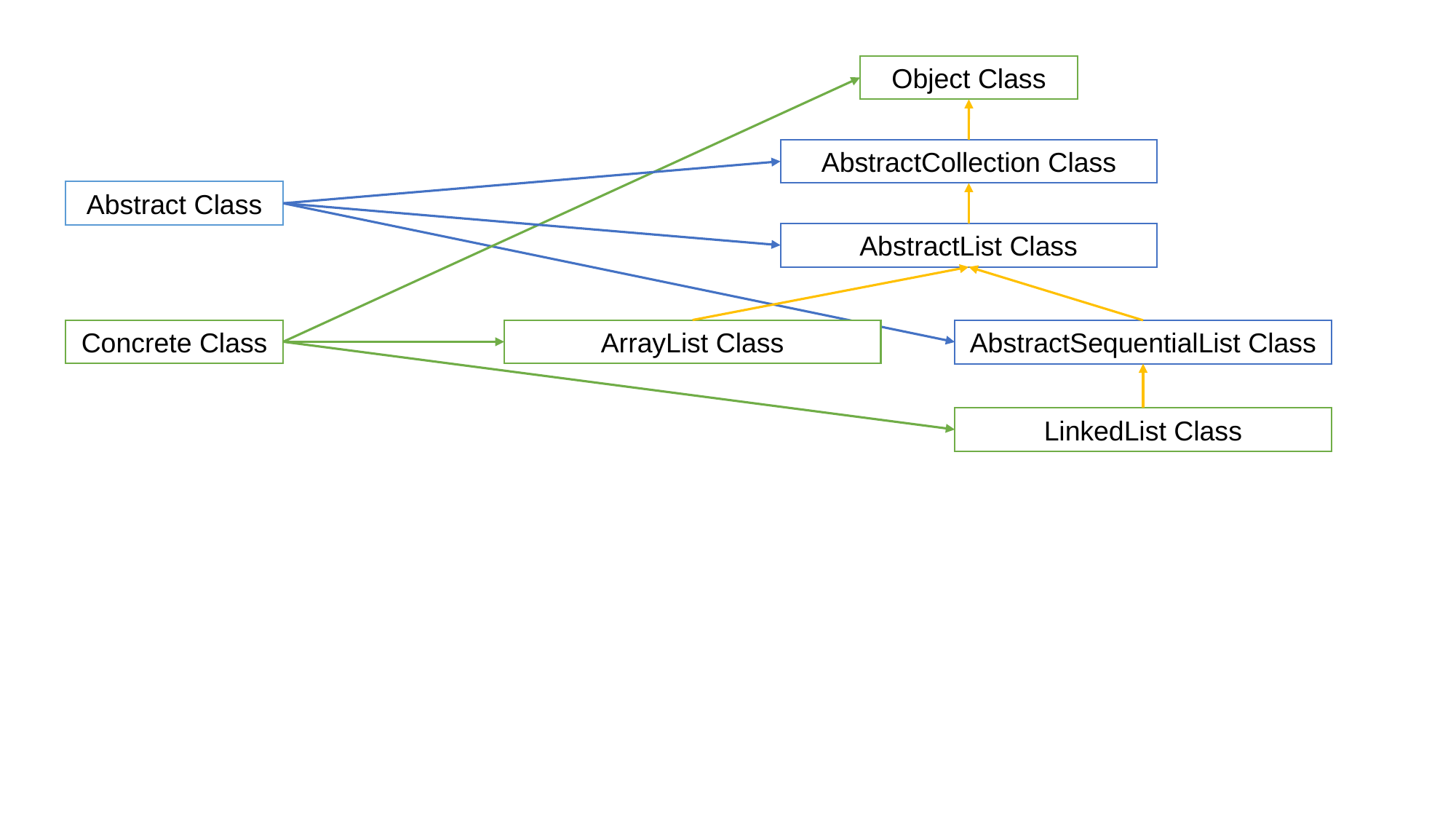

Object Class
AbstractCollection Class
Abstract Class
AbstractList Class
Concrete Class
ArrayList Class
AbstractSequentialList Class
LinkedList Class